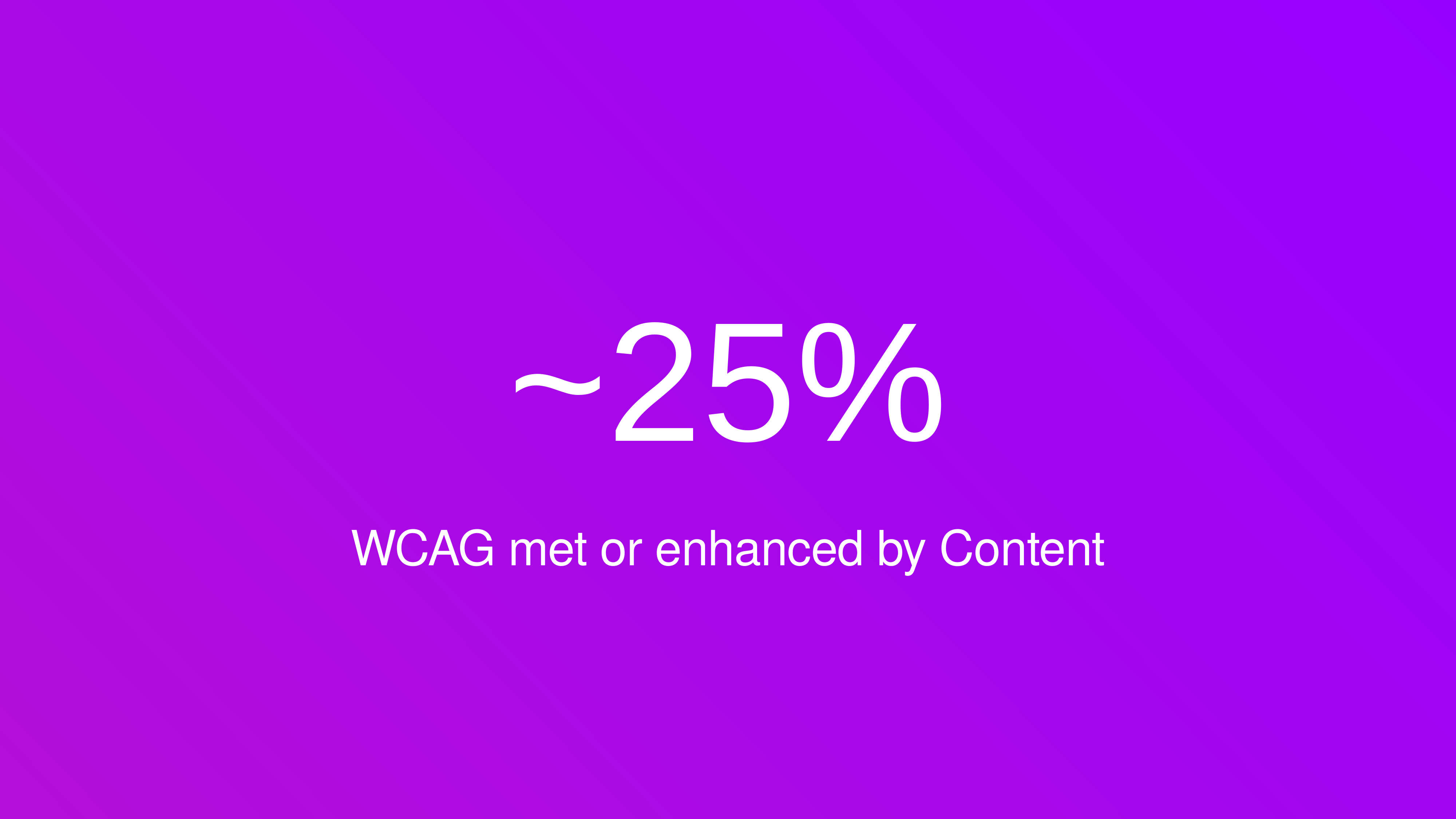

~25%
WCAG met or enhanced by Content